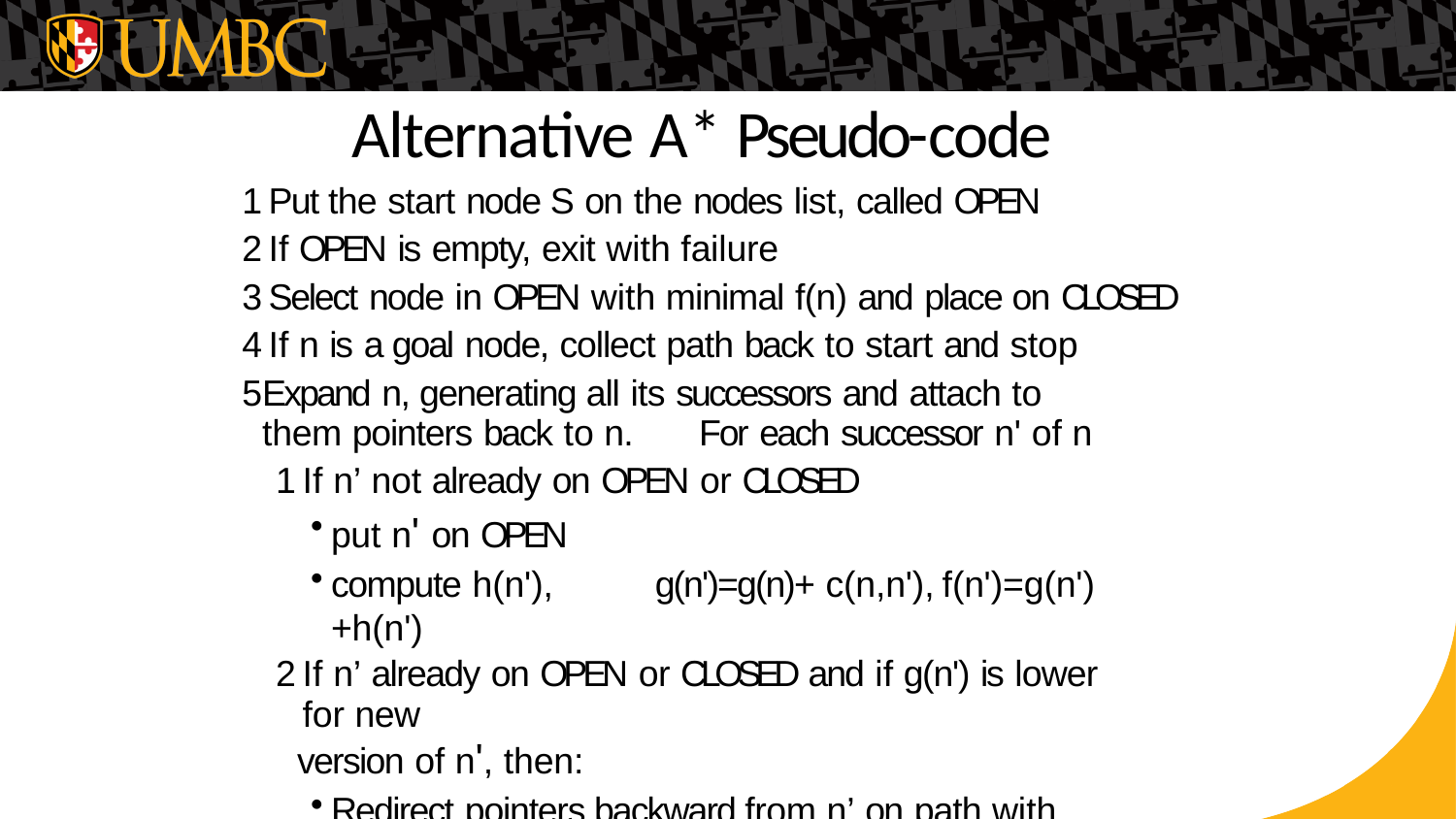

# Alternative A* Pseudo-code
Put the start node S on the nodes list, called OPEN
If OPEN is empty, exit with failure
Select node in OPEN with minimal f(n) and place on CLOSED
If n is a goal node, collect path back to start and stop
Expand n, generating all its successors and attach to them pointers back to n.	For each successor n' of n
If n’ not already on OPEN or CLOSED
put n' on OPEN
compute h(n'),	g(n')=g(n)+ c(n,n'),	f(n')=g(n')+h(n')
If n’ already on OPEN or CLOSED and if g(n') is lower for new
version of n', then:
Redirect pointers backward from n’ on path with lower g(n’)
Put n' on OPEN